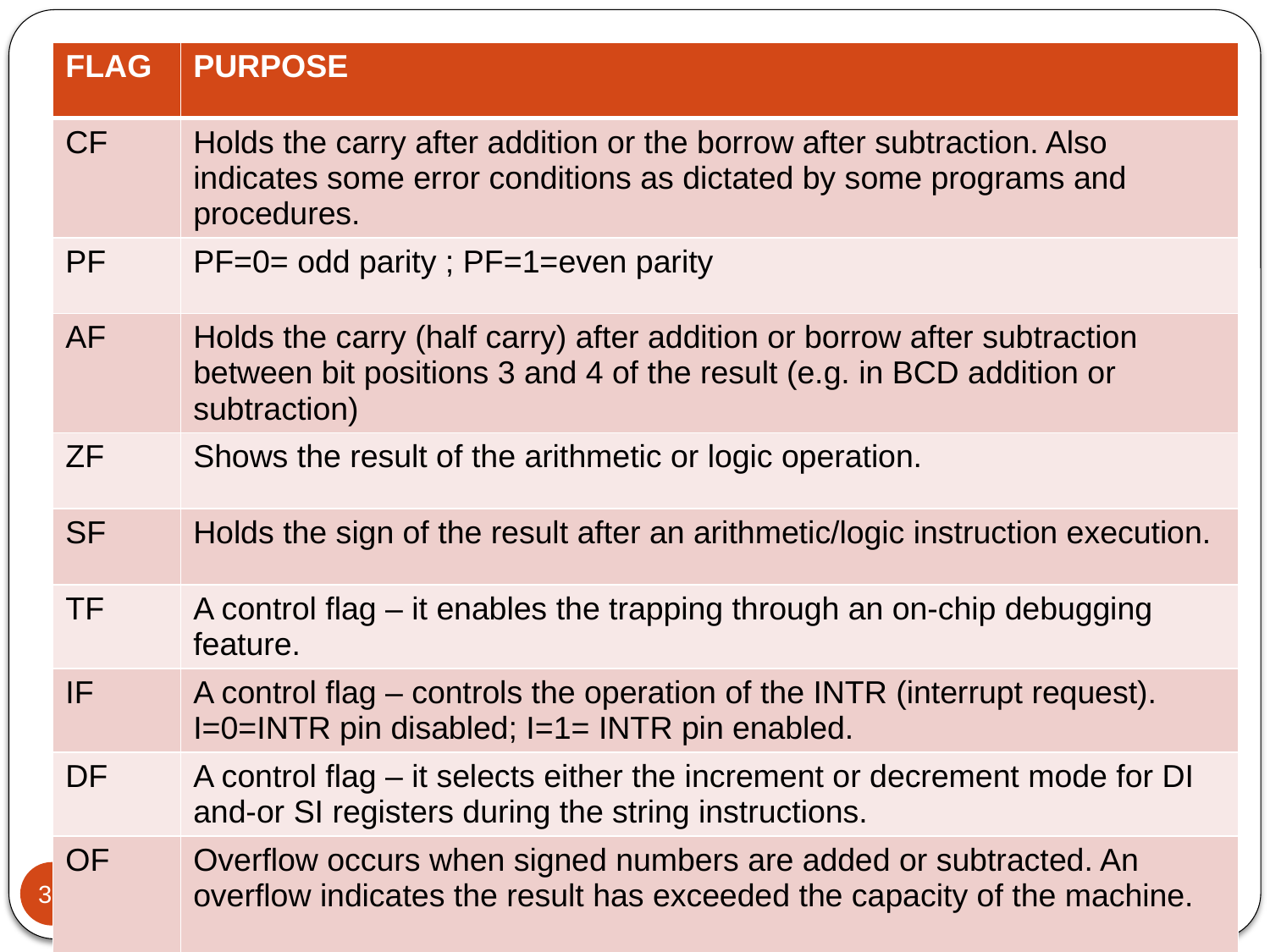

| FLAG | PURPOSE |
| --- | --- |
| CF | Holds the carry after addition or the borrow after subtraction. Also indicates some error conditions as dictated by some programs and procedures. |
| PF | PF=0= odd parity ; PF=1=even parity |
| AF | Holds the carry (half carry) after addition or borrow after subtraction between bit positions 3 and 4 of the result (e.g. in BCD addition or subtraction) |
| ZF | Shows the result of the arithmetic or logic operation. |
| SF | Holds the sign of the result after an arithmetic/logic instruction execution. |
| TF | A control flag – it enables the trapping through an on-chip debugging feature. |
| IF | A control flag – controls the operation of the INTR (interrupt request). I=0=INTR pin disabled; I=1= INTR pin enabled. |
| DF | A control flag – it selects either the increment or decrement mode for DI and-or SI registers during the string instructions. |
| OF | Overflow occurs when signed numbers are added or subtracted. An overflow indicates the result has exceeded the capacity of the machine. |
8086 MICROPROCESSOR
2/15/2024
36